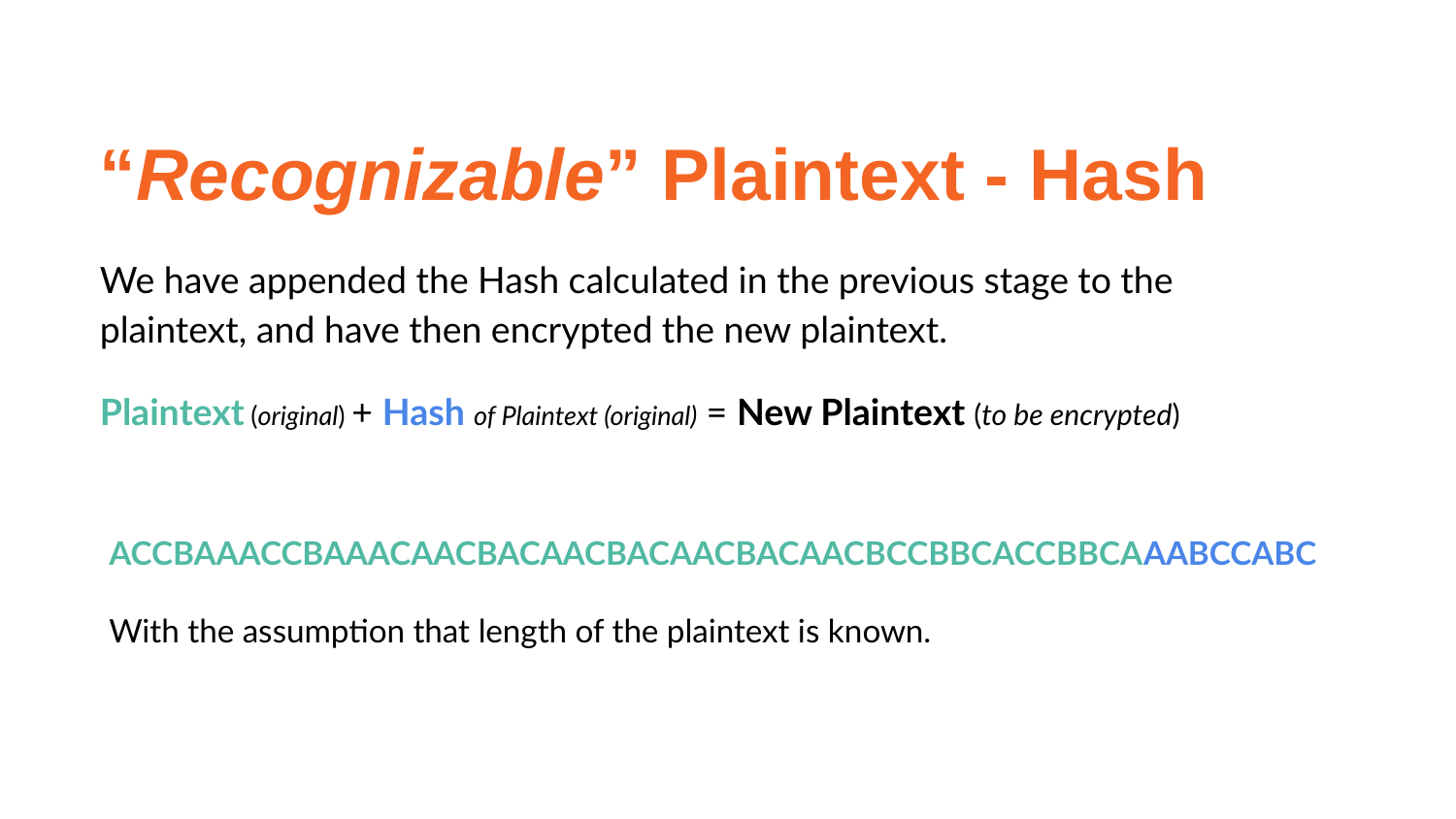

“Recognizable” Plaintext - Hash
We have appended the Hash calculated in the previous stage to the plaintext, and have then encrypted the new plaintext.
Plaintext (original) + Hash of Plaintext (original) = New Plaintext (to be encrypted)

ACCBAAACCBAAACAACBACAACBACAACBACAACBCCBBCACCBBCAAABCCABC
With the assumption that length of the plaintext is known.